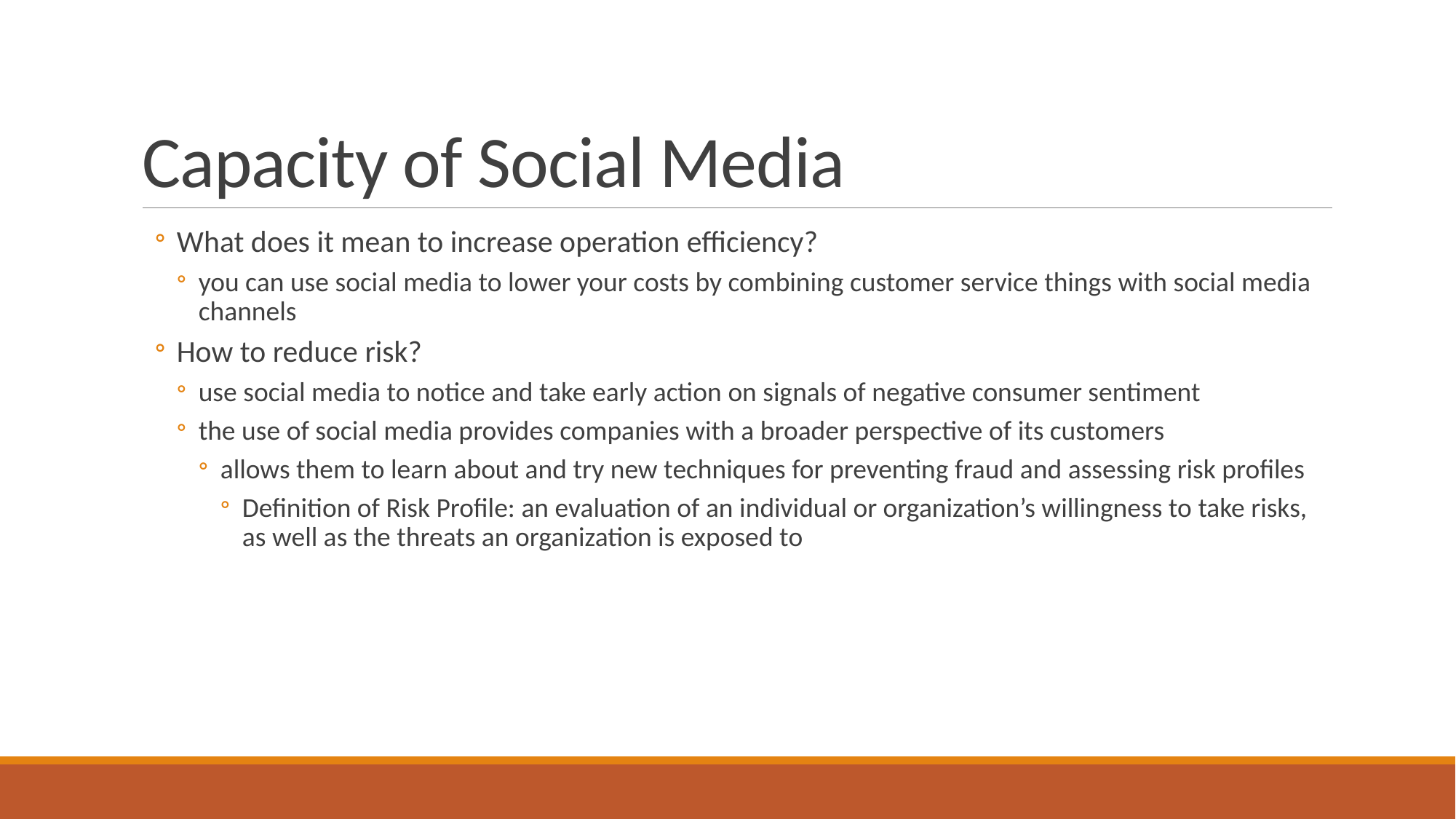

# Capacity of Social Media
What does it mean to increase operation efficiency?
you can use social media to lower your costs by combining customer service things with social media channels
How to reduce risk?
use social media to notice and take early action on signals of negative consumer sentiment
the use of social media provides companies with a broader perspective of its customers
allows them to learn about and try new techniques for preventing fraud and assessing risk profiles
Definition of Risk Profile: an evaluation of an individual or organization’s willingness to take risks, as well as the threats an organization is exposed to